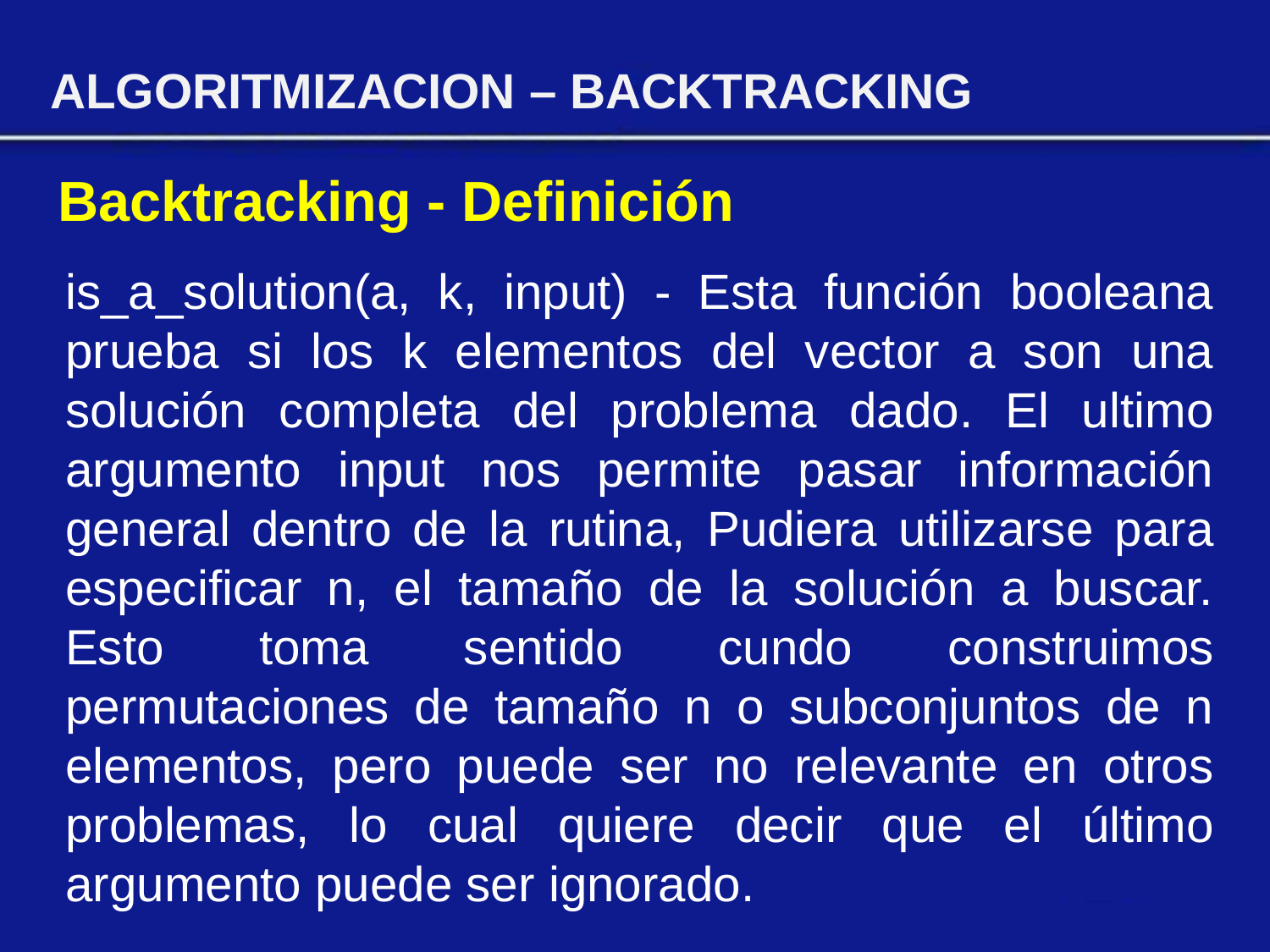

ALGORITMIZACION – BACKTRACKING
Backtracking - Definición
is_a_solution(a, k, input) - Esta función booleana prueba si los k elementos del vector a son una solución completa del problema dado. El ultimo argumento input nos permite pasar información general dentro de la rutina, Pudiera utilizarse para especificar n, el tamaño de la solución a buscar. Esto toma sentido cundo construimos permutaciones de tamaño n o subconjuntos de n elementos, pero puede ser no relevante en otros problemas, lo cual quiere decir que el último argumento puede ser ignorado.